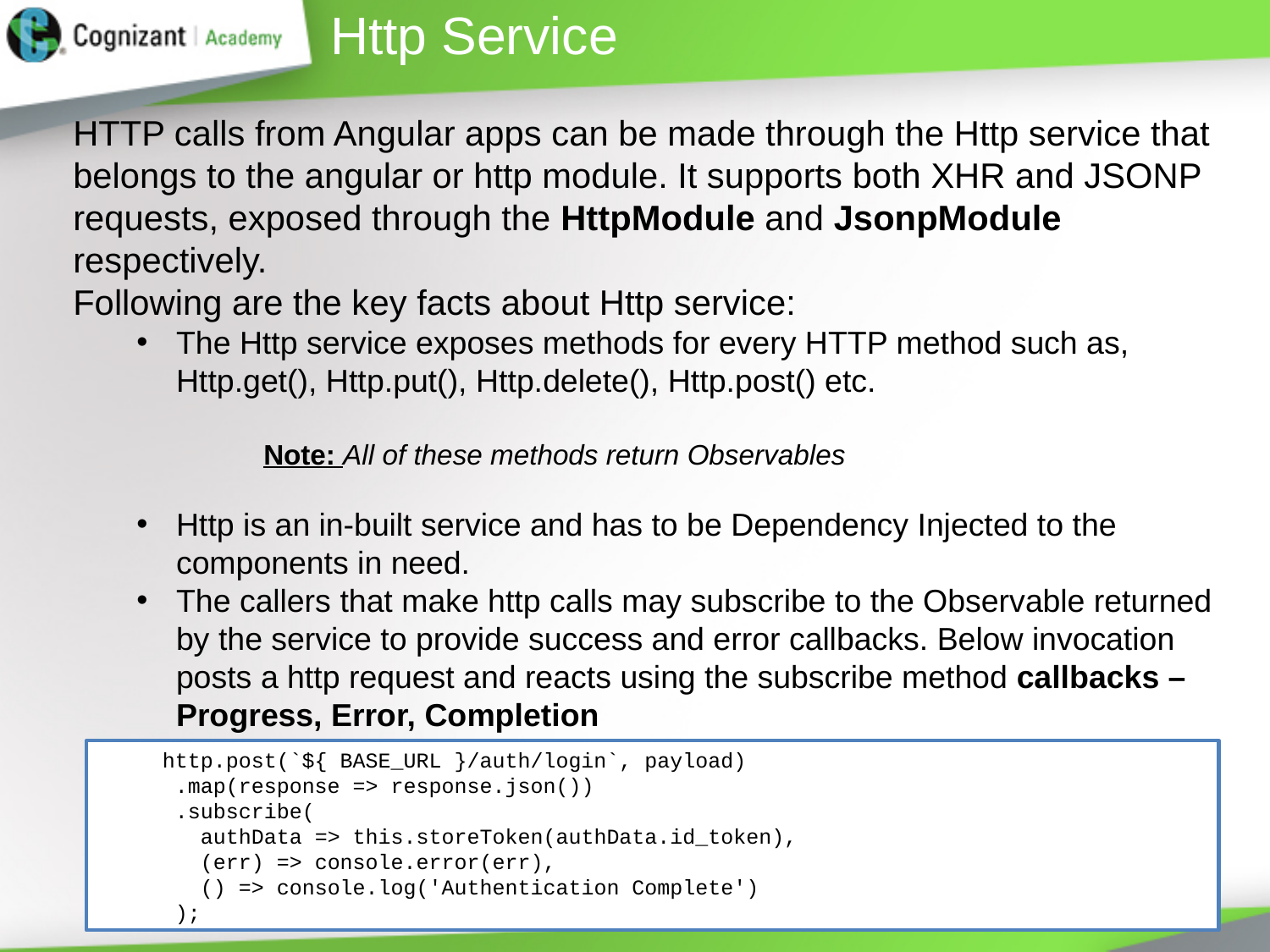

# Http Service
HTTP calls from Angular apps can be made through the Http service that belongs to the angular or http module. It supports both XHR and JSONP requests, exposed through the HttpModule and JsonpModule respectively.
Following are the key facts about Http service:
The Http service exposes methods for every HTTP method such as, Http.get(), Http.put(), Http.delete(), Http.post() etc.

	Note: All of these methods return Observables
Http is an in-built service and has to be Dependency Injected to the components in need.
The callers that make http calls may subscribe to the Observable returned by the service to provide success and error callbacks. Below invocation posts a http request and reacts using the subscribe method callbacks – Progress, Error, Completion
     http.post(`${ BASE_URL }/auth/login`, payload)
      .map(response => response.json())
      .subscribe(
        authData => this.storeToken(authData.id_token),
        (err) => console.error(err),
        () => console.log('Authentication Complete')
      );